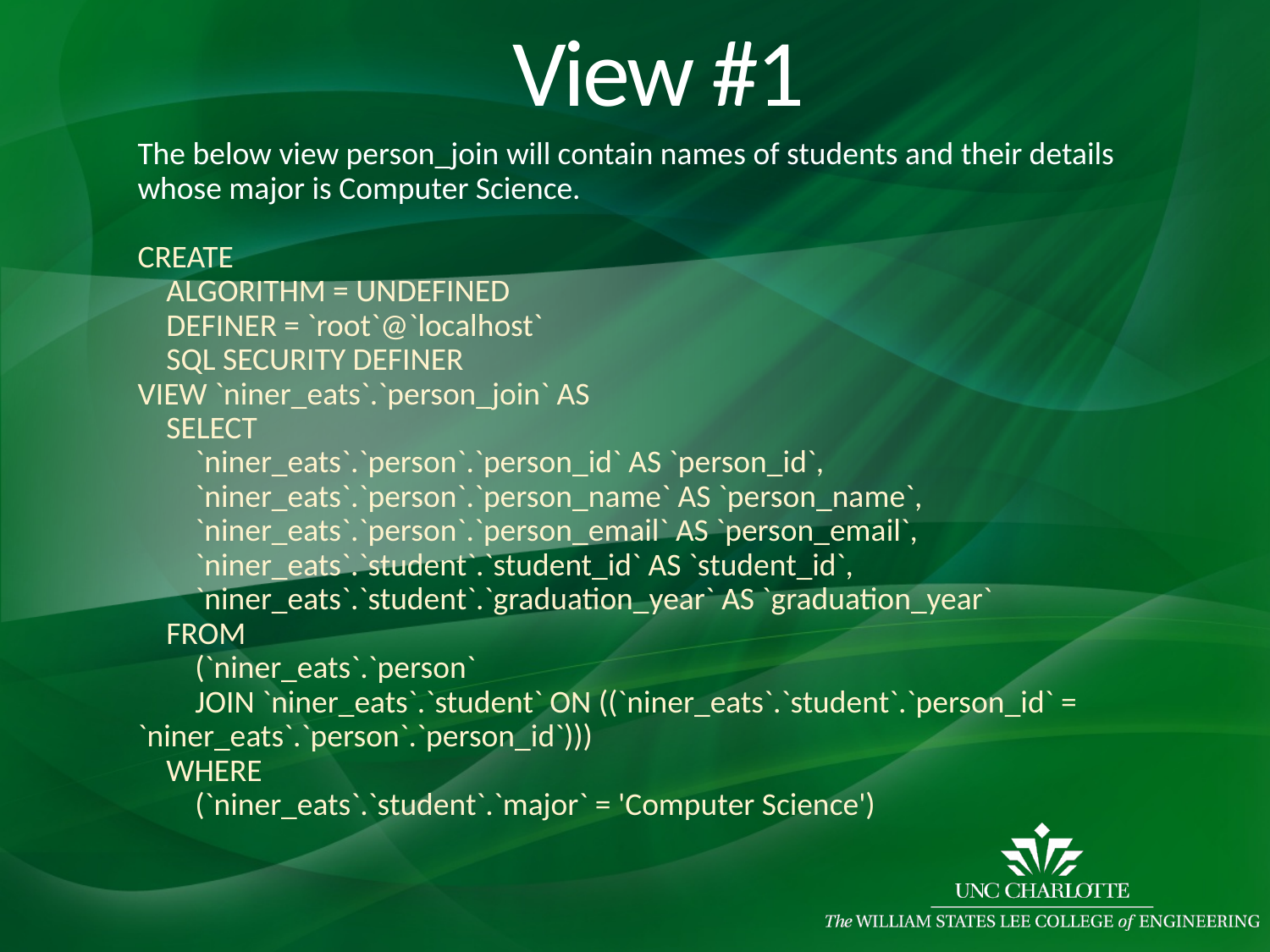

# View #1
The below view person_join will contain names of students and their details whose major is Computer Science.

CREATE
    ALGORITHM = UNDEFINED
    DEFINER = `root`@`localhost`
    SQL SECURITY DEFINER
VIEW `niner_eats`.`person_join` AS
    SELECT
        `niner_eats`.`person`.`person_id` AS `person_id`,
        `niner_eats`.`person`.`person_name` AS `person_name`,
        `niner_eats`.`person`.`person_email` AS `person_email`,
        `niner_eats`.`student`.`student_id` AS `student_id`,
        `niner_eats`.`student`.`graduation_year` AS `graduation_year`
    FROM
        (`niner_eats`.`person`
        JOIN `niner_eats`.`student` ON ((`niner_eats`.`student`.`person_id` = `niner_eats`.`person`.`person_id`)))
    WHERE
        (`niner_eats`.`student`.`major` = 'Computer Science')